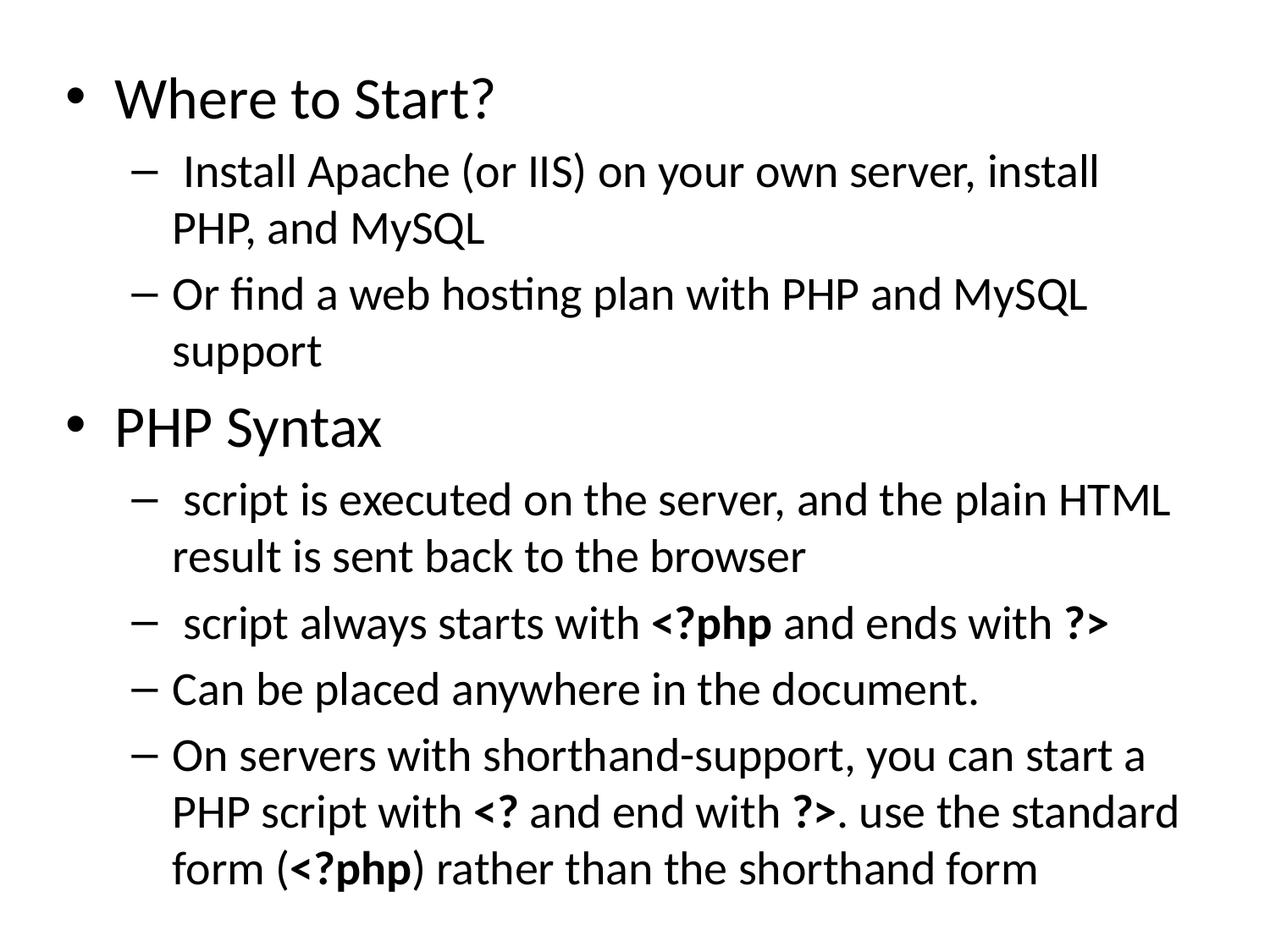

Where to Start?
 Install Apache (or IIS) on your own server, install PHP, and MySQL
Or find a web hosting plan with PHP and MySQL support
PHP Syntax
 script is executed on the server, and the plain HTML result is sent back to the browser
 script always starts with <?php and ends with ?>
Can be placed anywhere in the document.
On servers with shorthand-support, you can start a PHP script with <? and end with ?>. use the standard form (<?php) rather than the shorthand form